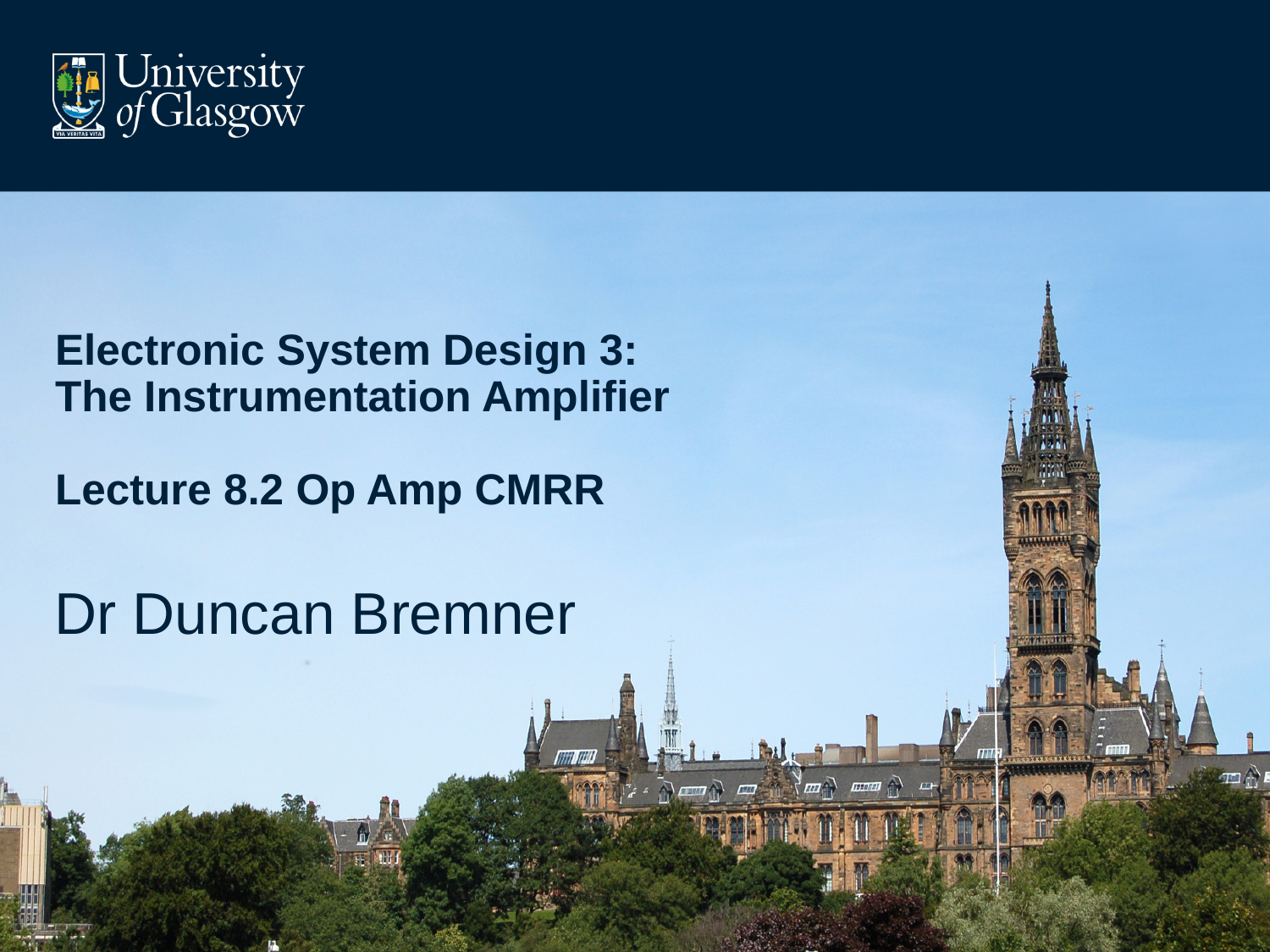

# Electronic System Design 3: The Instrumentation Amplifier Lecture 8.2 Op Amp CMRR
Dr Duncan Bremner